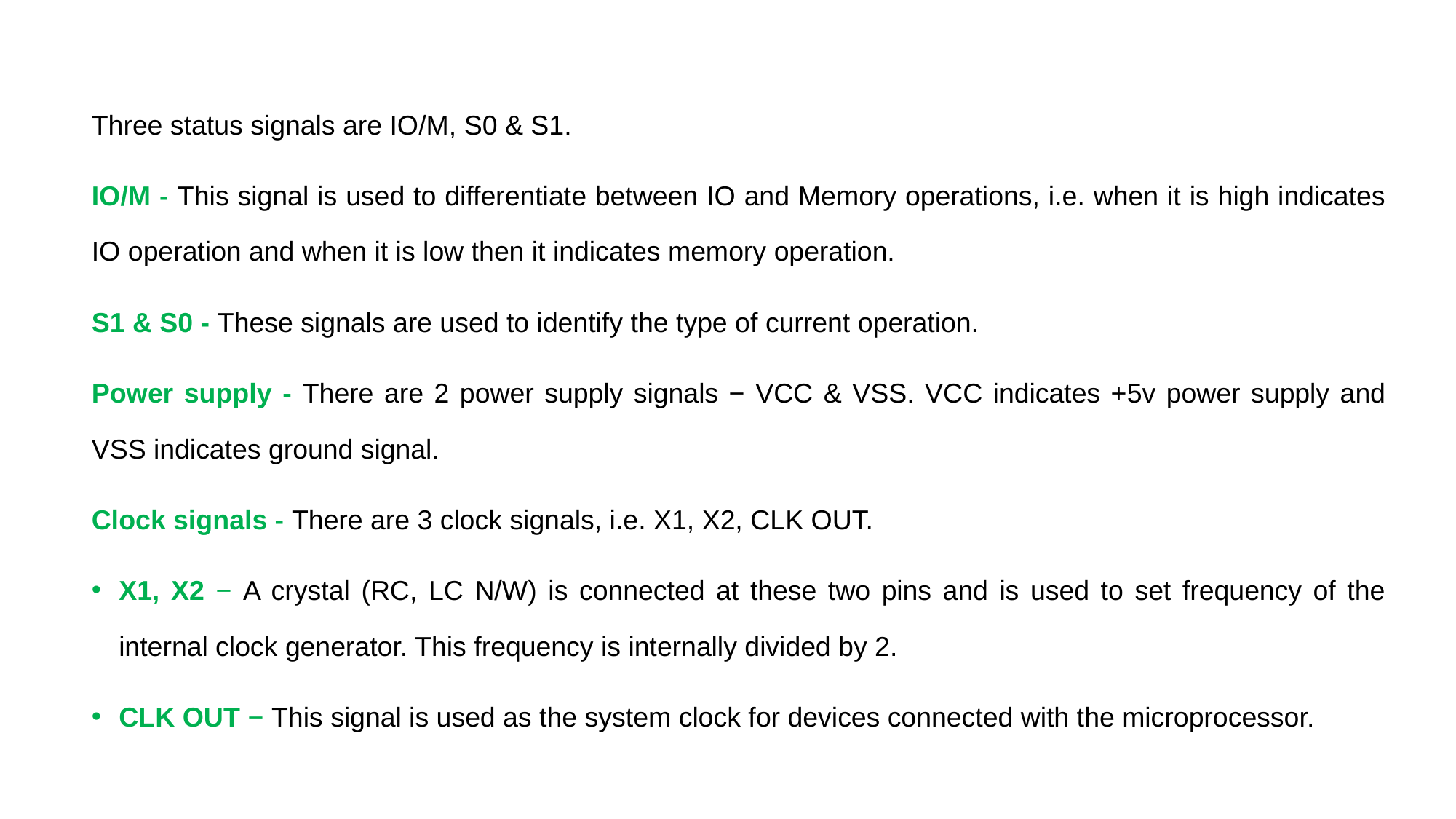

Three status signals are IO/M, S0 & S1.
IO/M - This signal is used to differentiate between IO and Memory operations, i.e. when it is high indicates IO operation and when it is low then it indicates memory operation.
S1 & S0 - These signals are used to identify the type of current operation.
Power supply - There are 2 power supply signals − VCC & VSS. VCC indicates +5v power supply and VSS indicates ground signal.
Clock signals - There are 3 clock signals, i.e. X1, X2, CLK OUT.
X1, X2 − A crystal (RC, LC N/W) is connected at these two pins and is used to set frequency of the internal clock generator. This frequency is internally divided by 2.
CLK OUT − This signal is used as the system clock for devices connected with the microprocessor.